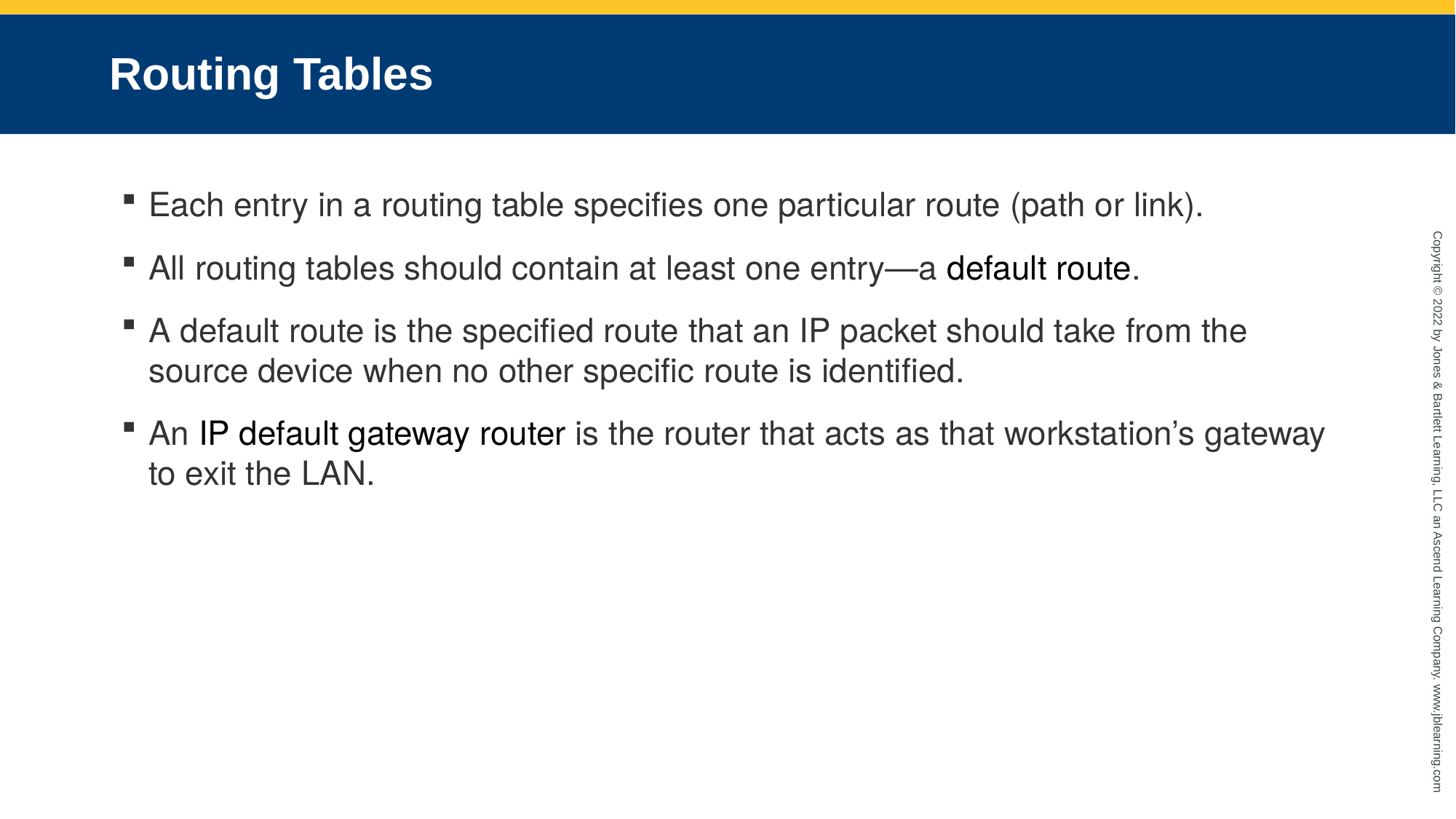

# Routing Tables
Each entry in a routing table specifies one particular route (path or link).
All routing tables should contain at least one entry—a default route.
A default route is the specified route that an IP packet should take from the source device when no other specific route is identified.
An IP default gateway router is the router that acts as that workstation’s gateway to exit the LAN.